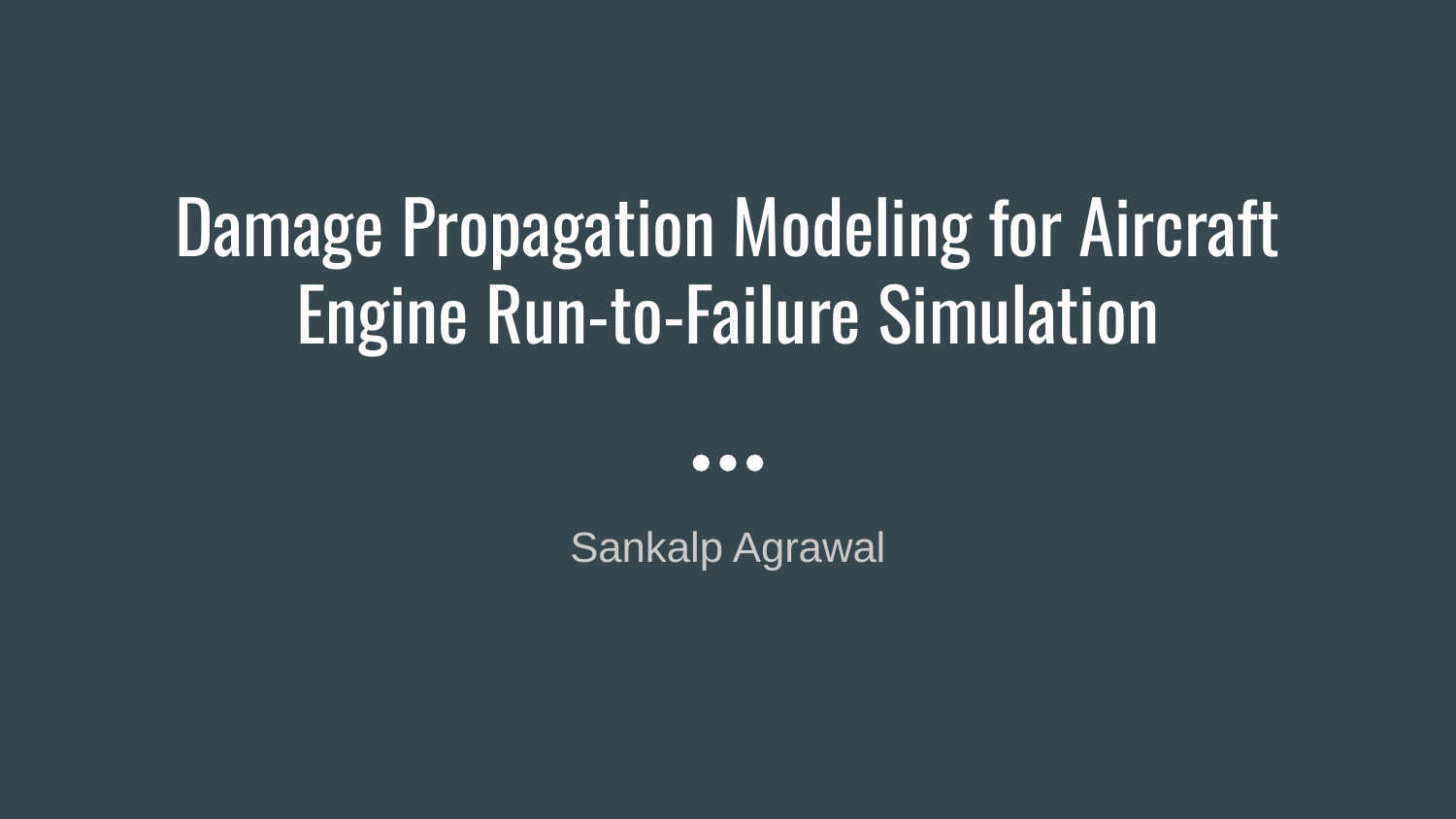

# Damage Propagation Modeling for Aircraft
Engine Run-to-Failure Simulation

Sankalp Agrawal